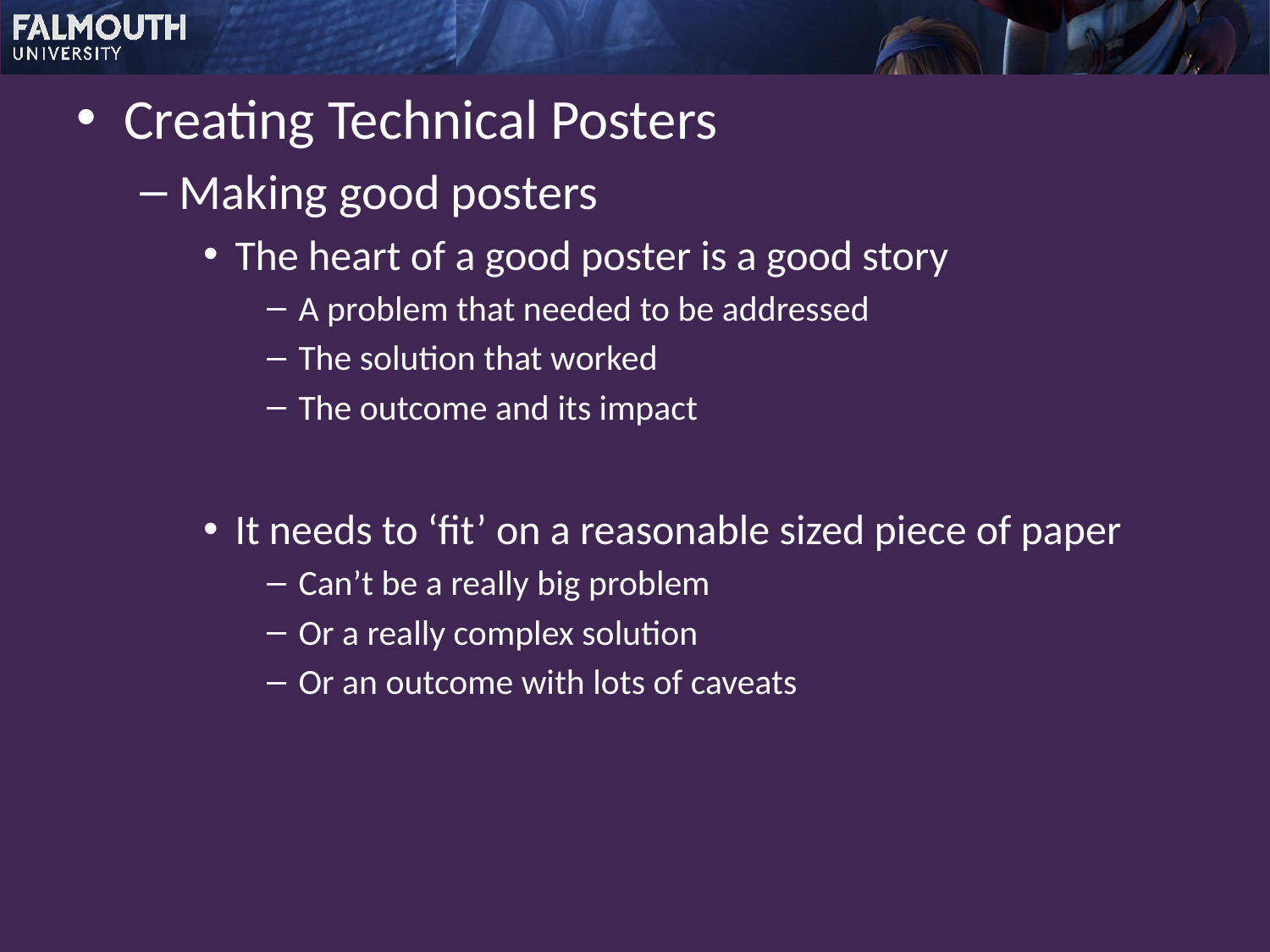

Creating Technical Posters
Making good posters
The heart of a good poster is a good story
A problem that needed to be addressed
The solution that worked
The outcome and its impact

It needs to ‘fit’ on a reasonable sized piece of paper
Can’t be a really big problem
Or a really complex solution
Or an outcome with lots of caveats